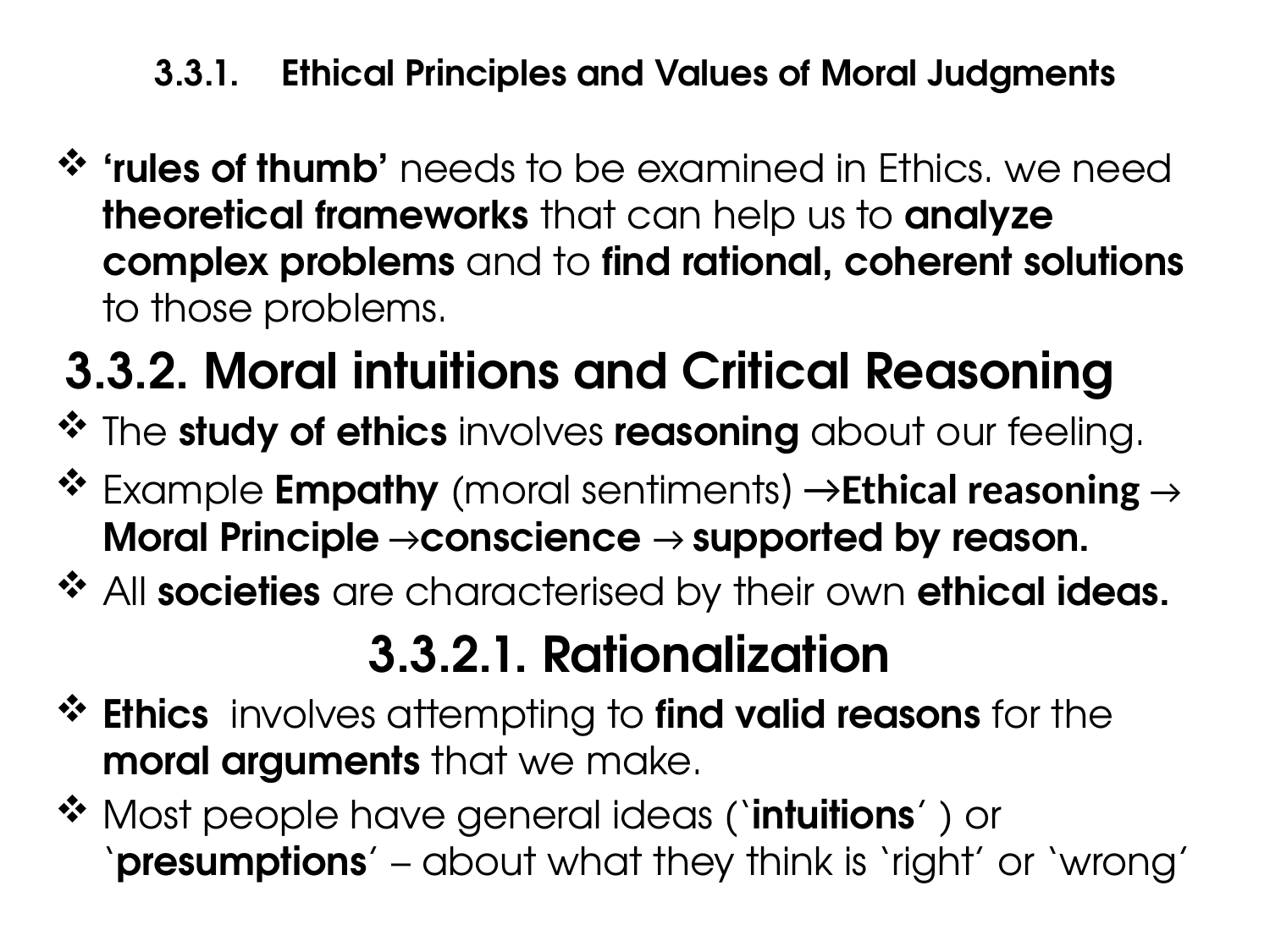

# 3.3.1.	Ethical Principles and Values of Moral Judgments
‘rules of thumb’ needs to be examined in Ethics. we need theoretical frameworks that can help us to analyze complex problems and to find rational, coherent solutions to those problems.
 3.3.2. Moral intuitions and Critical Reasoning
The study of ethics involves reasoning about our feeling.
Example Empathy (moral sentiments) →Ethical reasoning → Moral Principle →conscience → supported by reason.
All societies are characterised by their own ethical ideas.
3.3.2.1. Rationalization
Ethics  involves attempting to find valid reasons for the moral arguments that we make.
Most people have general ideas (‘intuitions’ ) or ‘presumptions’ – about what they think is ‘right’ or ‘wrong’